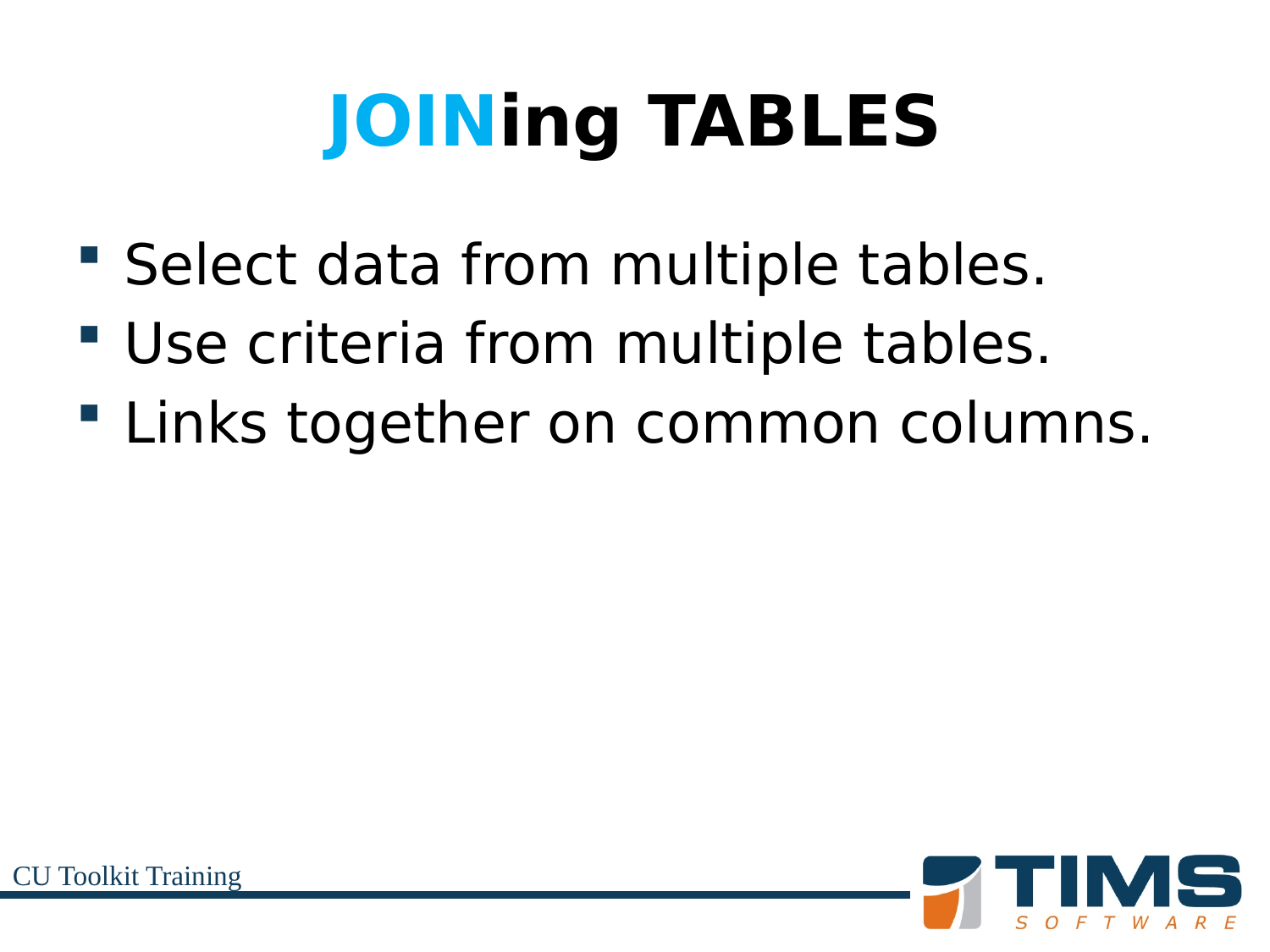

# JOINing TABLES
Select data from multiple tables.
Use criteria from multiple tables.
Links together on common columns.
CU Toolkit Training